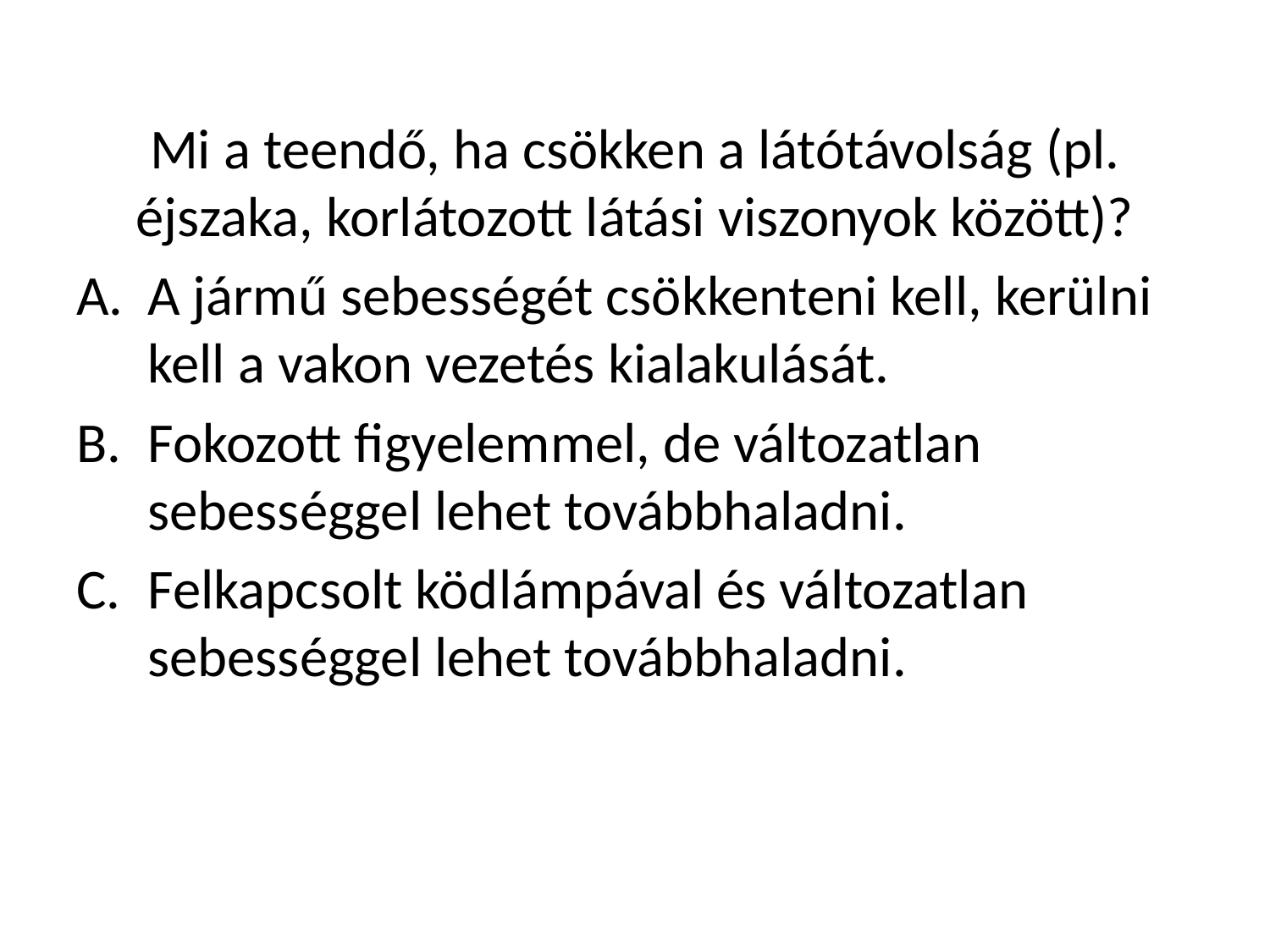

Mi a teendő, ha csökken a látótávolság (pl. éjszaka, korlátozott látási viszonyok között)?
A jármű sebességét csökkenteni kell, kerülni kell a vakon vezetés kialakulását.
Fokozott figyelemmel, de változatlan sebességgel lehet továbbhaladni.
Felkapcsolt ködlámpával és változatlan sebességgel lehet továbbhaladni.